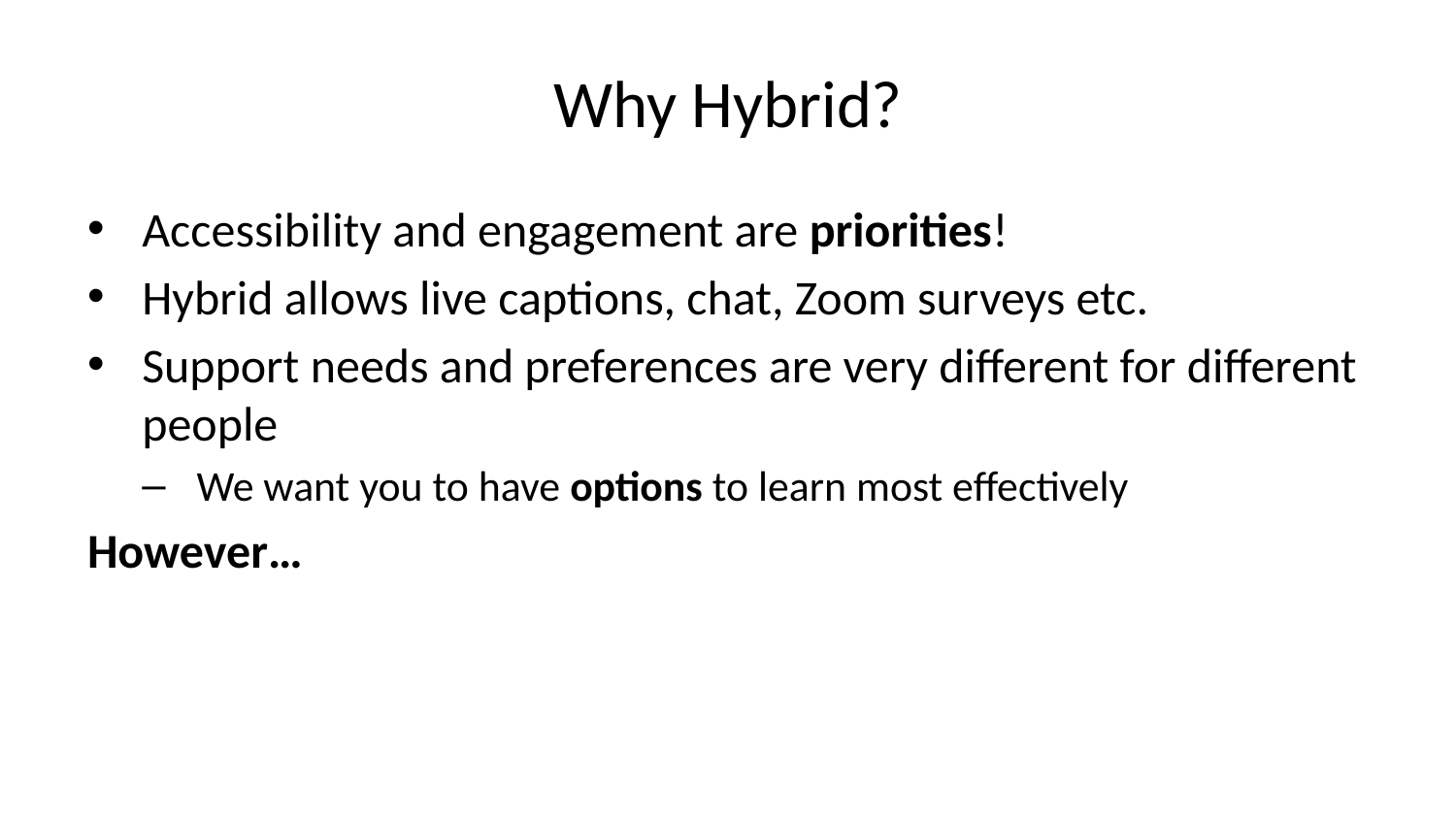

# Why Hybrid?
Accessibility and engagement are priorities!
Hybrid allows live captions, chat, Zoom surveys etc.
Support needs and preferences are very different for different people
We want you to have options to learn most effectively
However…